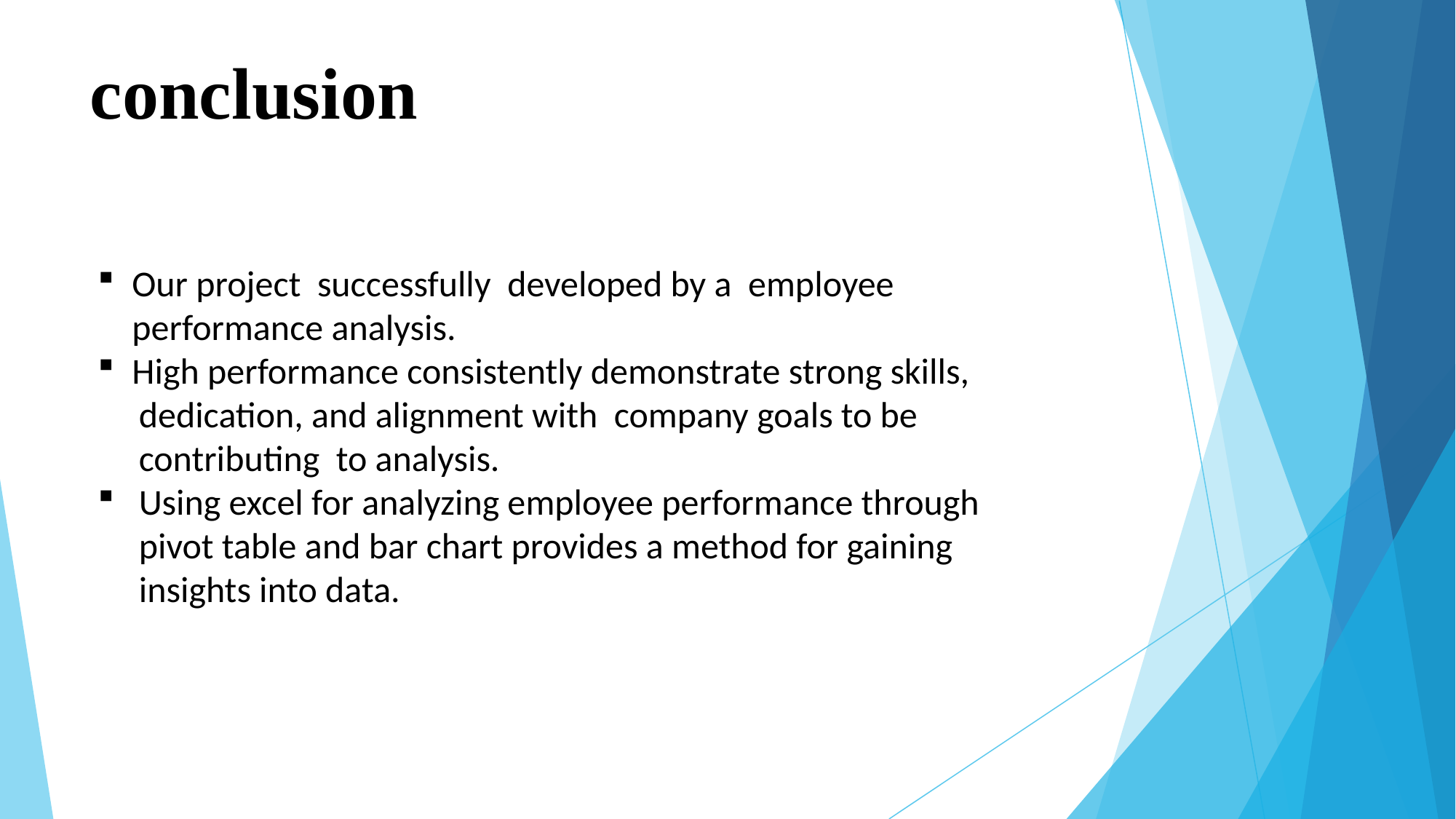

# conclusion
Our project  successfully  developed by a  employee   performance analysis.
High performance consistently demonstrate strong skills,
     dedication, and alignment with  company goals to be
     contributing  to analysis.
Using excel for analyzing employee performance through pivot table and bar chart provides a method for gaining insights into data.